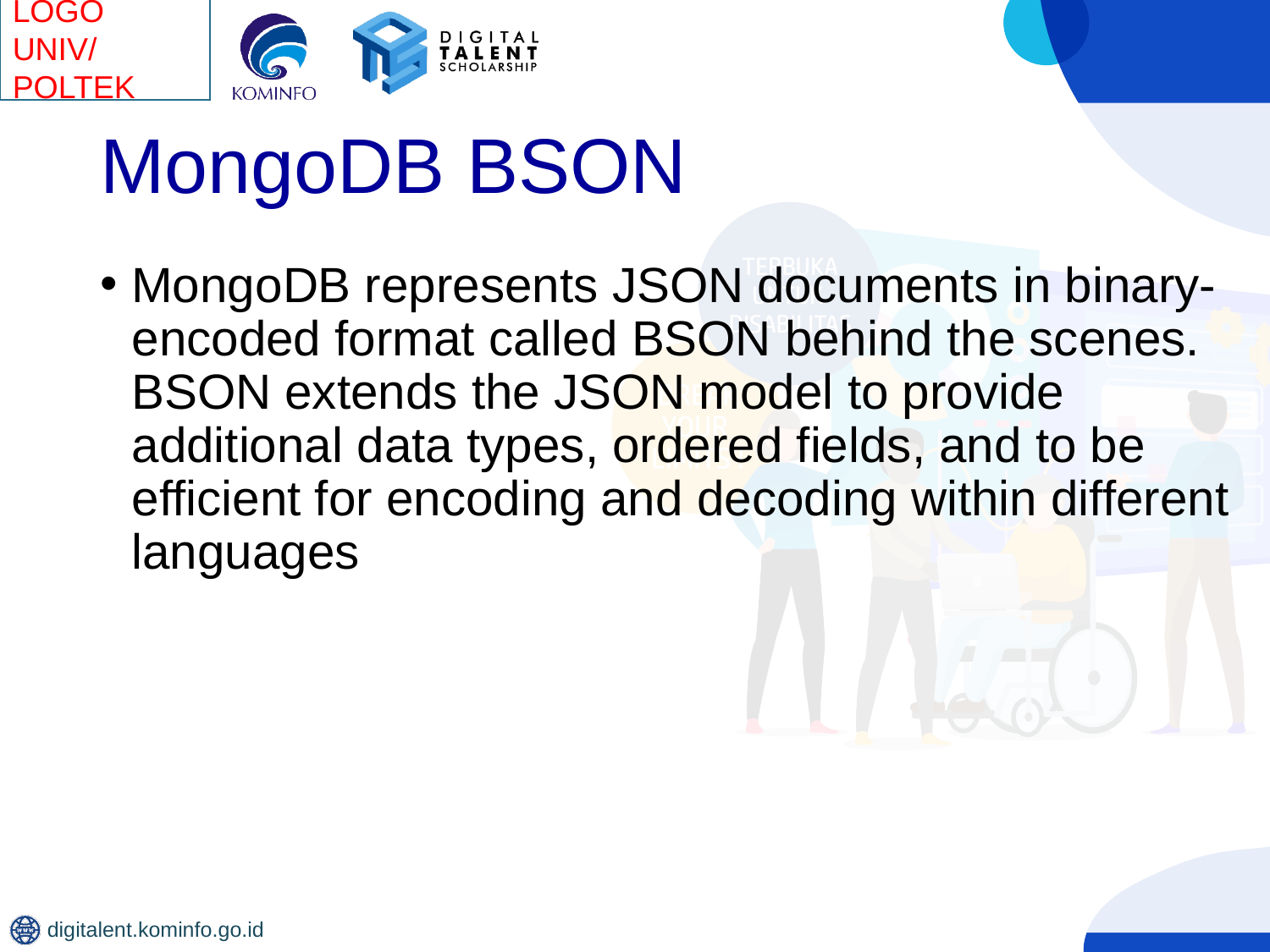

# MongoDB BSON
MongoDB represents JSON documents in binary-encoded format called BSON behind the scenes. BSON extends the JSON model to provide additional data types, ordered fields, and to be efficient for encoding and decoding within different languages